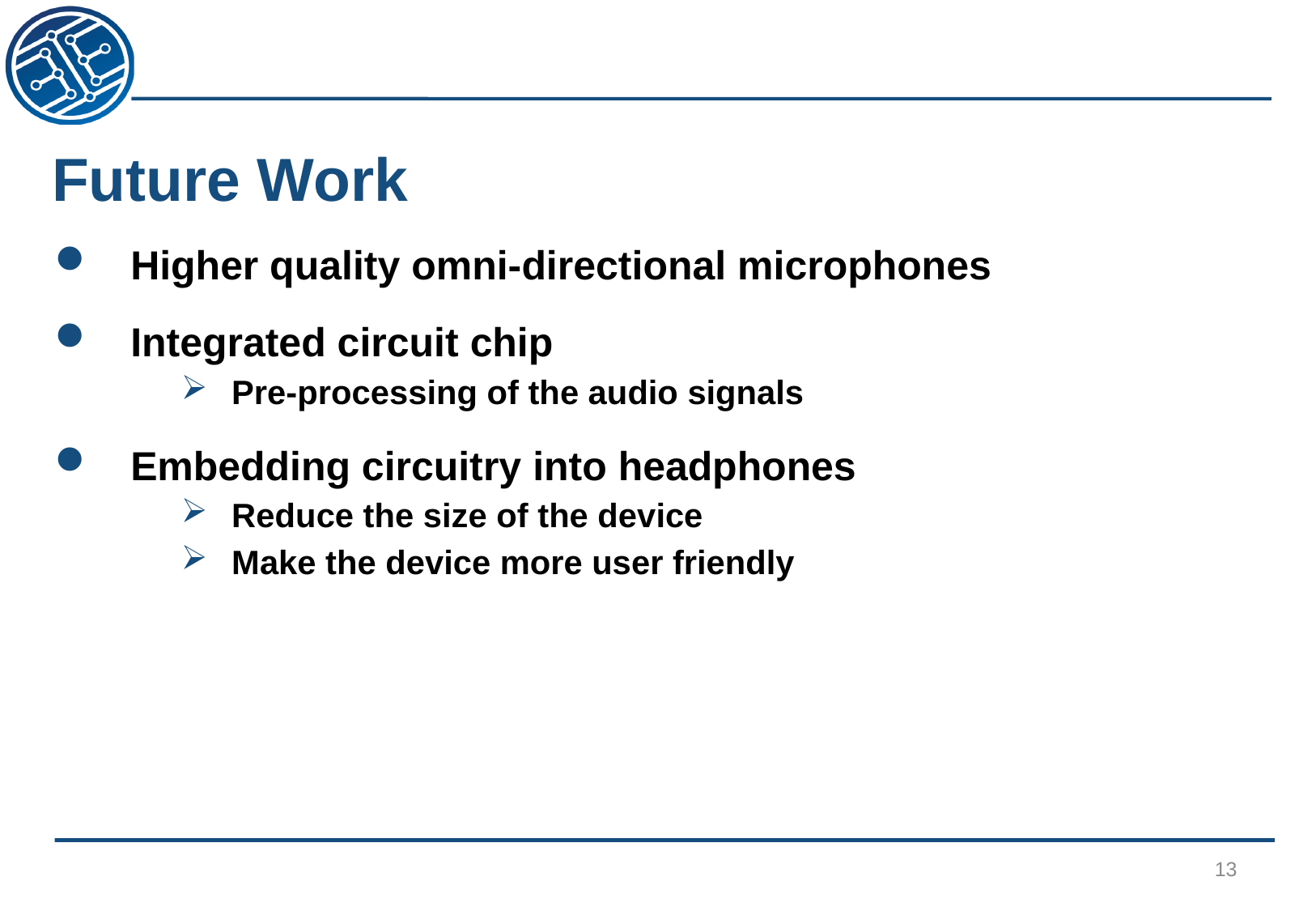

# Future Work
Higher quality omni-directional microphones
Integrated circuit chip
Pre-processing of the audio signals
Embedding circuitry into headphones
Reduce the size of the device
Make the device more user friendly
13